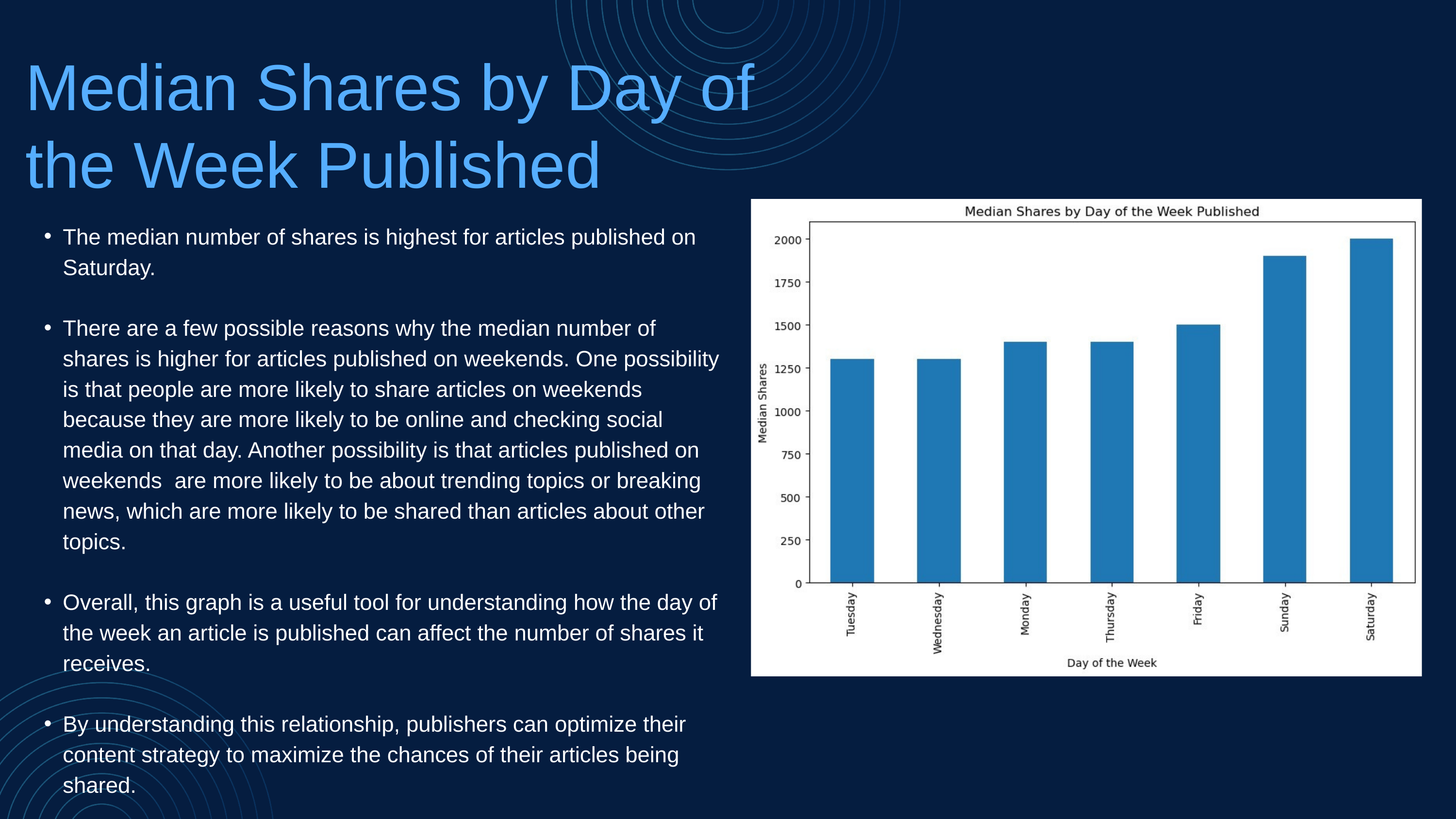

Median Shares by Day of the Week Published

The median number of shares is highest for articles published on Saturday.

There are a few possible reasons why the median number of shares is higher for articles published on weekends. One possibility is that people are more likely to share articles on weekends  because they are more likely to be online and checking social media on that day. Another possibility is that articles published on weekends  are more likely to be about trending topics or breaking news, which are more likely to be shared than articles about other topics.

Overall, this graph is a useful tool for understanding how the day of the week an article is published can affect the number of shares it receives.

By understanding this relationship, publishers can optimize their content strategy to maximize the chances of their articles being shared.